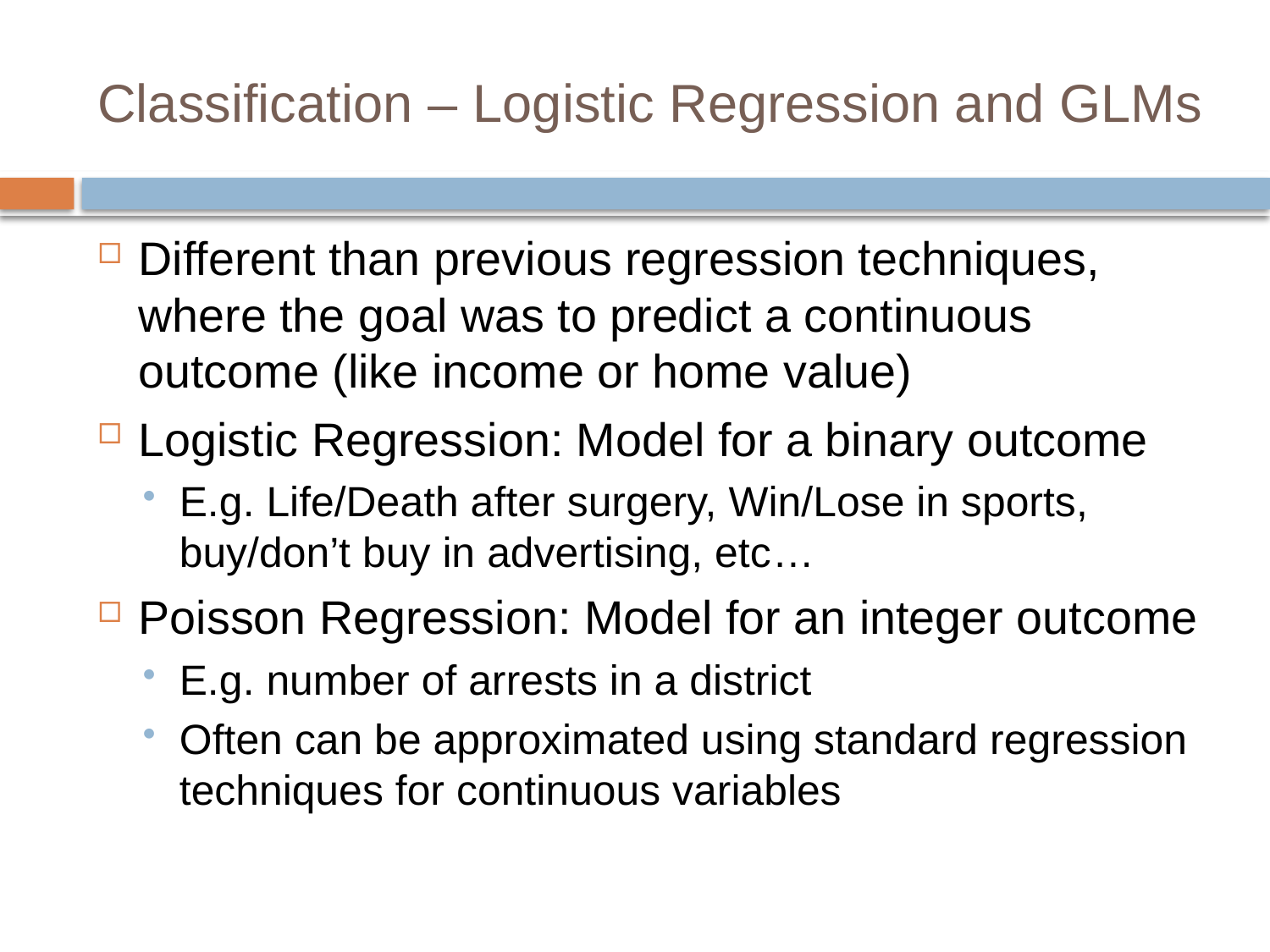

# Classification – Logistic Regression and GLMs
Different than previous regression techniques, where the goal was to predict a continuous outcome (like income or home value)
Logistic Regression: Model for a binary outcome
E.g. Life/Death after surgery, Win/Lose in sports, buy/don’t buy in advertising, etc…
Poisson Regression: Model for an integer outcome
E.g. number of arrests in a district
Often can be approximated using standard regression techniques for continuous variables